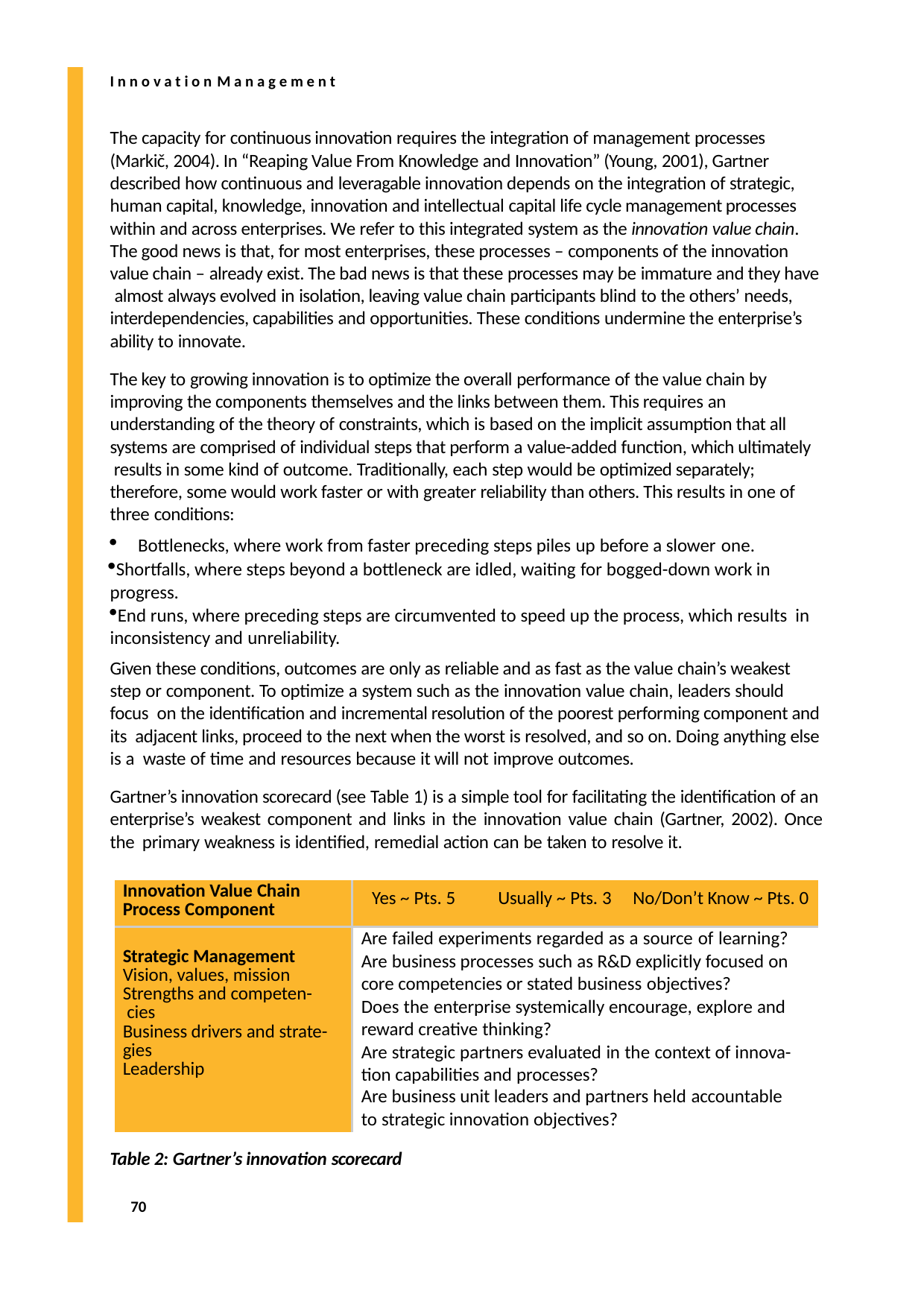

I n n o v a t i o n M a n a g e m e n t

The capacity for continuous innovation requires the integration of management processes  (Markič, 2004). In “Reaping Value From Knowledge and Innovation” (Young, 2001), Gartner  described how continuous and leveragable innovation depends on the integration of strategic,  human capital, knowledge, innovation and intellectual capital life cycle management processes  within and across enterprises. We refer to this integrated system as the innovation value chain.  The good news is that, for most enterprises, these processes – components of the innovation  value chain – already exist. The bad news is that these processes may be immature and they have  almost always evolved in isolation, leaving value chain participants blind to the others’ needs,  interdependencies, capabilities and opportunities. These conditions undermine the enterprise’s  ability to innovate.
The key to growing innovation is to optimize the overall performance of the value chain by  improving the components themselves and the links between them. This requires an  understanding of the theory of constraints, which is based on the implicit assumption that all  systems are comprised of individual steps that perform a value-added function, which ultimately  results in some kind of outcome. Traditionally, each step would be optimized separately;  therefore, some would work faster or with greater reliability than others. This results in one of  three conditions:
Bottlenecks, where work from faster preceding steps piles up before a slower one.
Shortfalls, where steps beyond a bottleneck are idled, waiting for bogged-down work in  progress.
End runs, where preceding steps are circumvented to speed up the process, which results  in inconsistency and unreliability.
Given these conditions, outcomes are only as reliable and as fast as the value chain’s weakest  step or component. To optimize a system such as the innovation value chain, leaders should focus  on the identification and incremental resolution of the poorest performing component and its  adjacent links, proceed to the next when the worst is resolved, and so on. Doing anything else is a  waste of time and resources because it will not improve outcomes.
Gartner’s innovation scorecard (see Table 1) is a simple tool for facilitating the identification of an  enterprise’s weakest component and links in the innovation value chain (Gartner, 2002). Once the  primary weakness is identified, remedial action can be taken to resolve it.
| Innovation Value Chain Process Component | Yes ~ Pts. 5 Usually ~ Pts. 3 No/Don’t Know ~ Pts. 0 |
| --- | --- |
| Strategic Management Vision, values, mission Strengths and competen- cies Business drivers and strate- gies Leadership | Are failed experiments regarded as a source of learning? Are business processes such as R&D explicitly focused on core competencies or stated business objectives? Does the enterprise systemically encourage, explore and reward creative thinking? Are strategic partners evaluated in the context of innova- tion capabilities and processes? Are business unit leaders and partners held accountable to strategic innovation objectives? |
Table 2: Gartner’s innovation scorecard

70